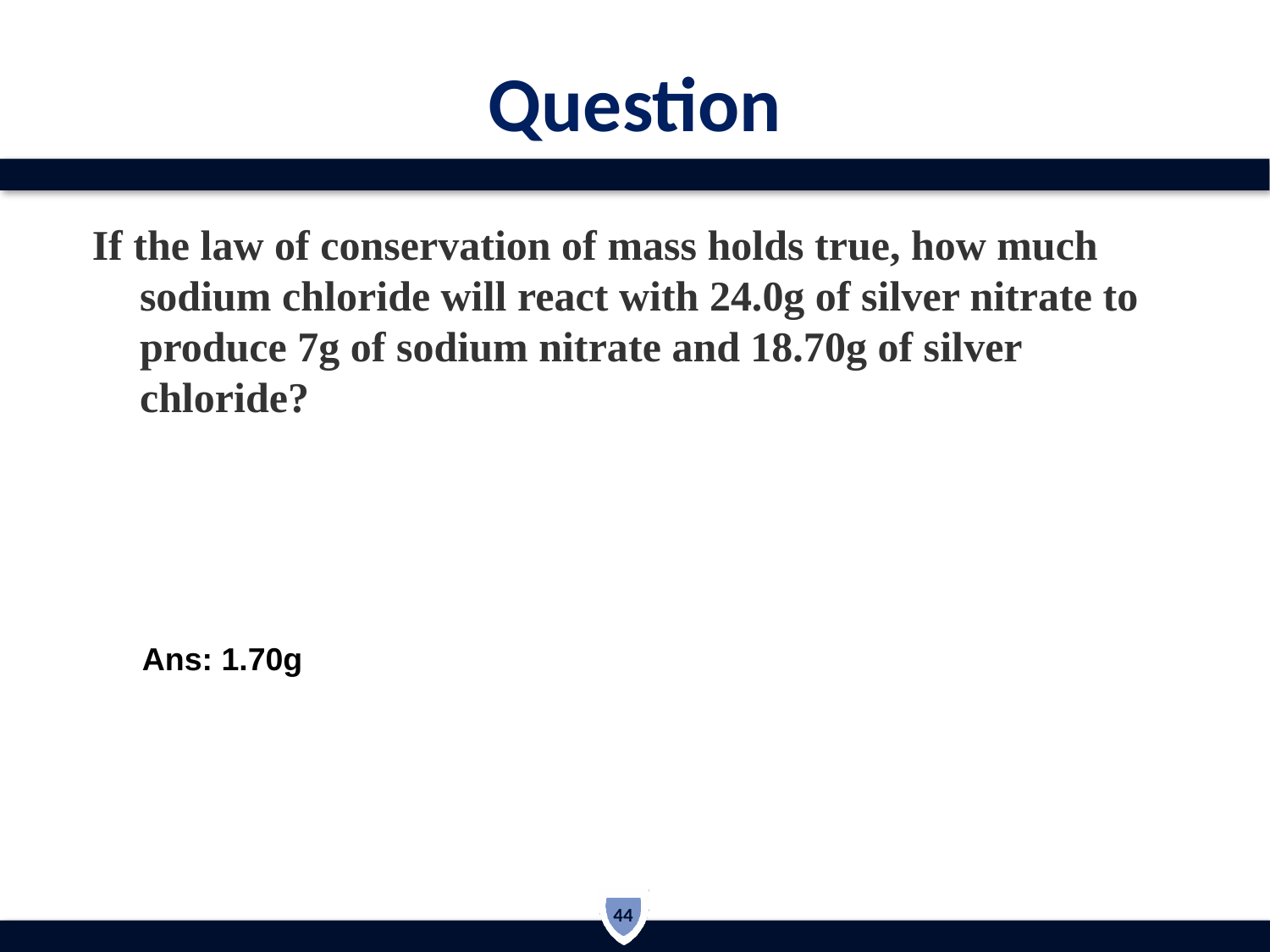

# Question
If the law of conservation of mass holds true, how much sodium chloride will react with 24.0g of silver nitrate to produce 7g of sodium nitrate and 18.70g of silver chloride?

Ans: 1.70g
44